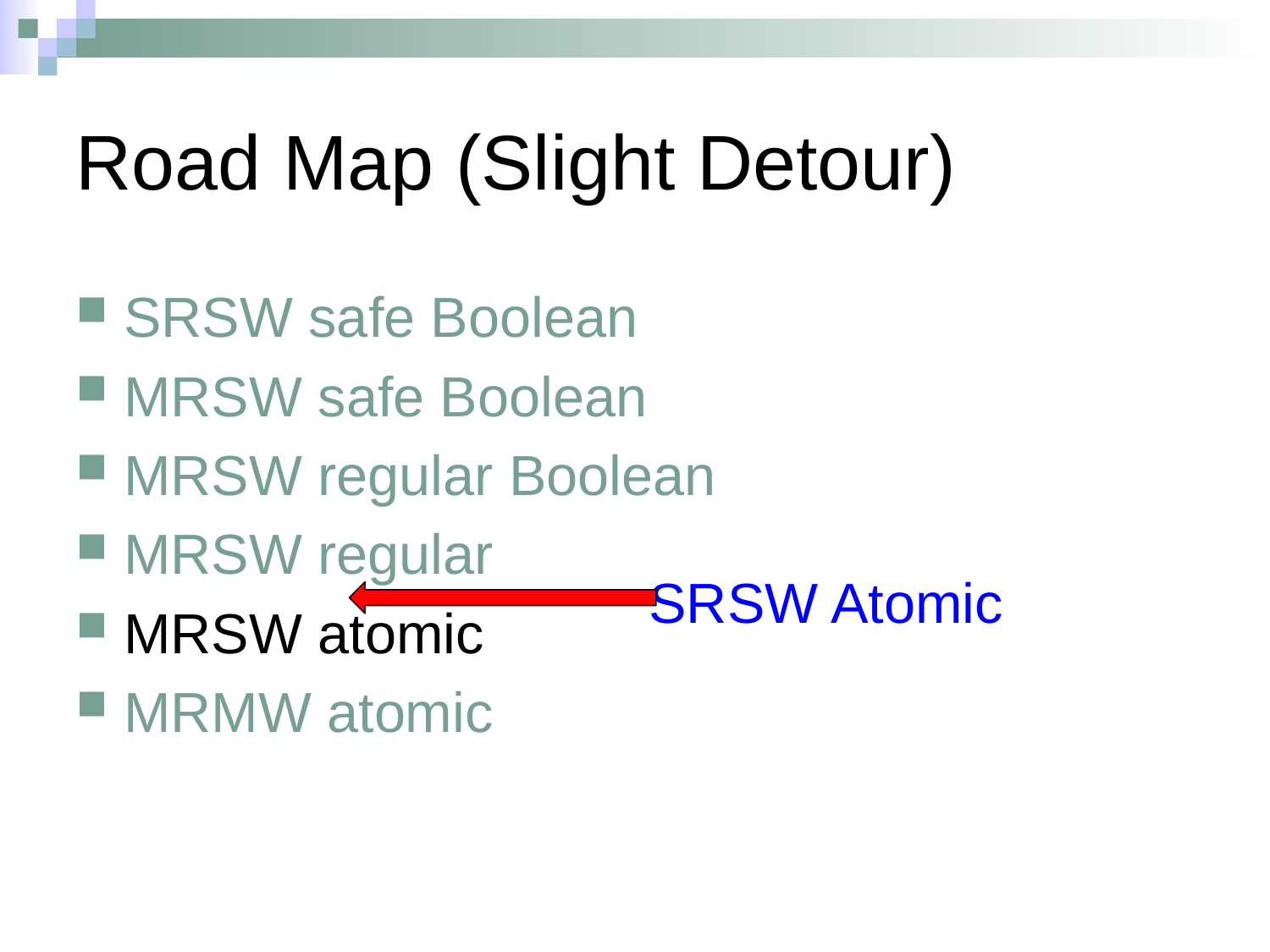

Road Map (Slight Detour)
SRSW safe Boolean
MRSW safe Boolean
MRSW regular Boolean
MRSW regular
MRSW atomic
MRMW atomic
SRSW Atomic